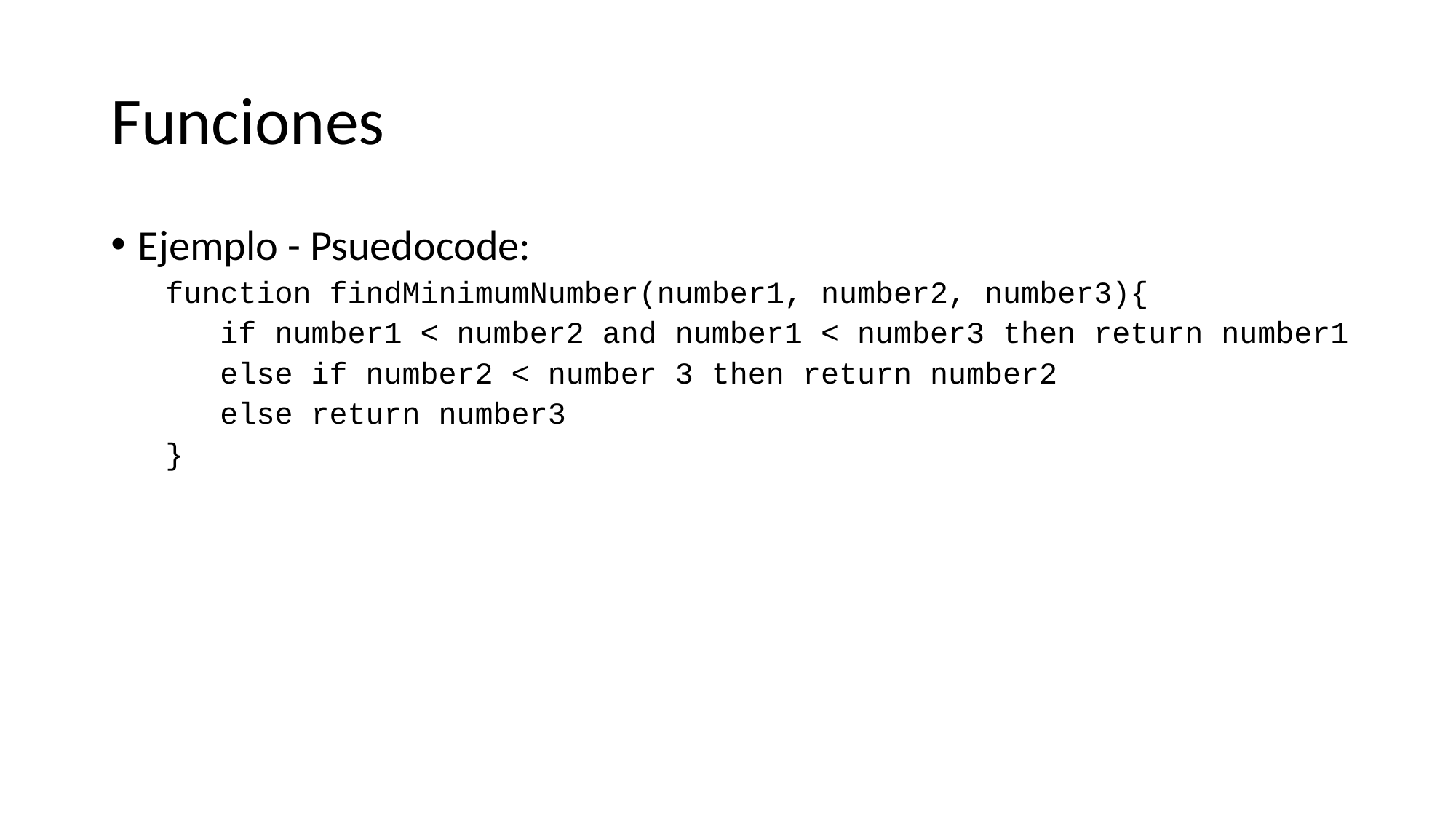

# Funciones
Ejemplo - Psuedocode:
function findMinimumNumber(number1, number2, number3){
if number1 < number2 and number1 < number3 then return number1
else if number2 < number 3 then return number2
else return number3
}